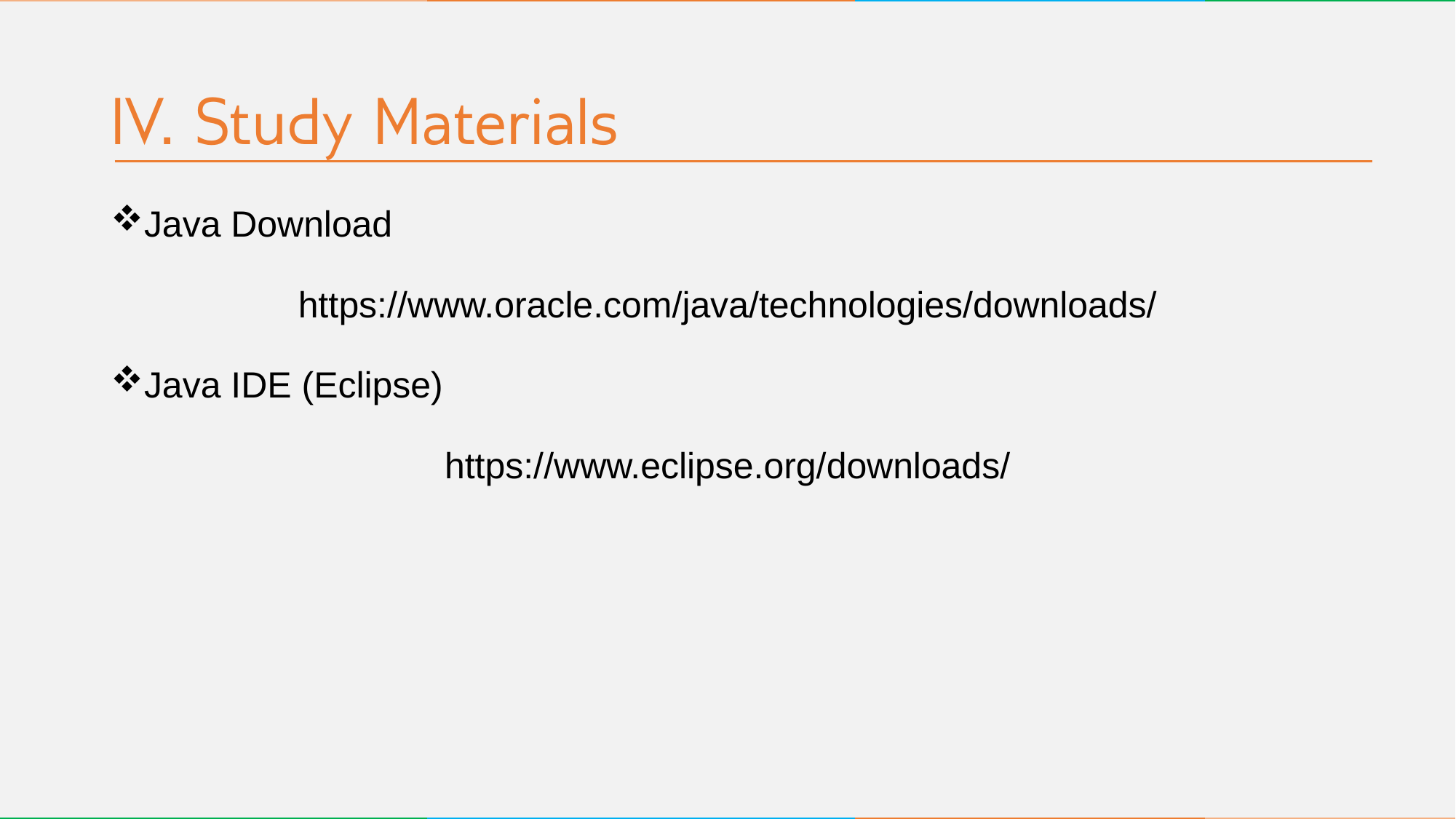

# IV. Study Materials
Java Download
https://www.oracle.com/java/technologies/downloads/
Java IDE (Eclipse)
https://www.eclipse.org/downloads/